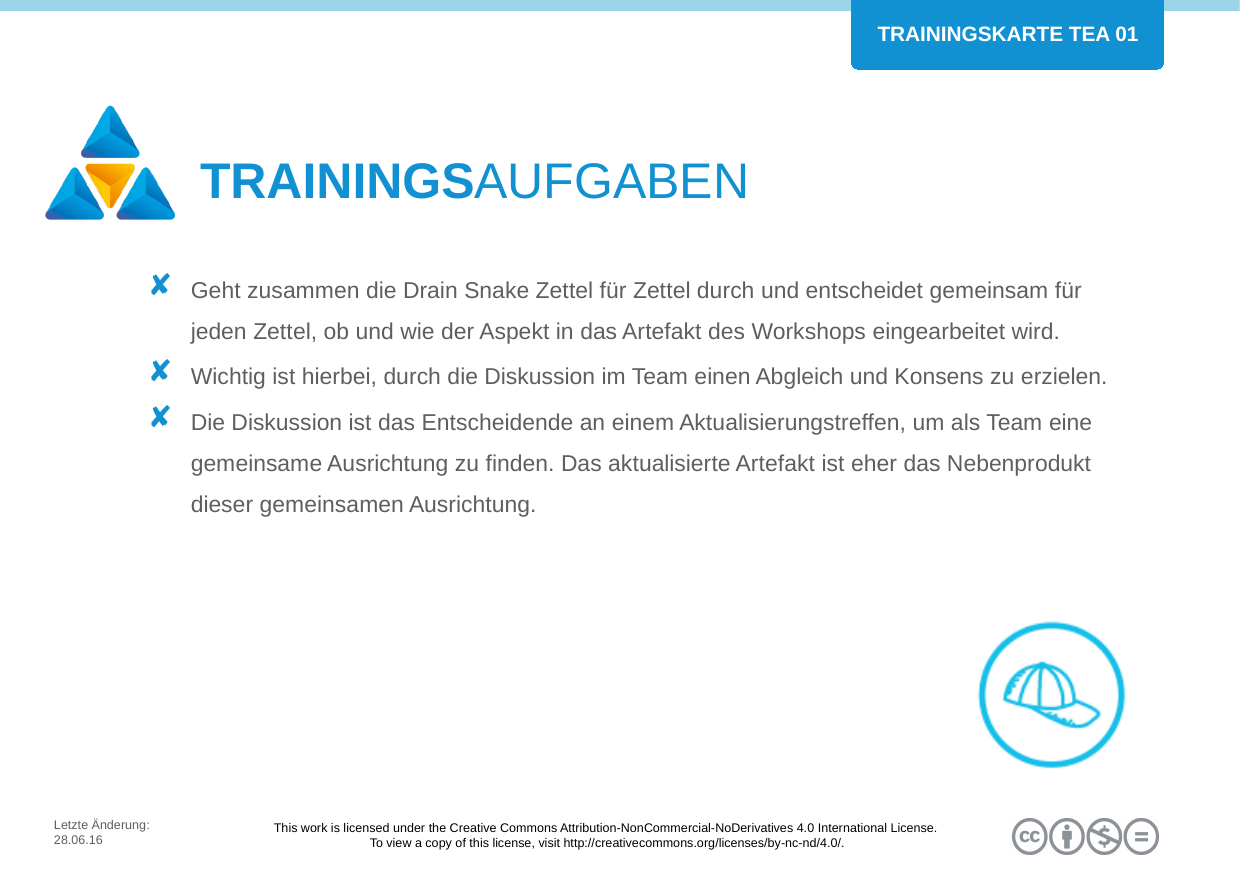

Geht zusammen die Drain Snake Zettel für Zettel durch und entscheidet gemeinsam für jeden Zettel, ob und wie der Aspekt in das Artefakt des Workshops eingearbeitet wird.
Wichtig ist hierbei, durch die Diskussion im Team einen Abgleich und Konsens zu erzielen.
Die Diskussion ist das Entscheidende an einem Aktualisierungstreffen, um als Team eine gemeinsame Ausrichtung zu finden. Das aktualisierte Artefakt ist eher das Nebenprodukt dieser gemeinsamen Ausrichtung.